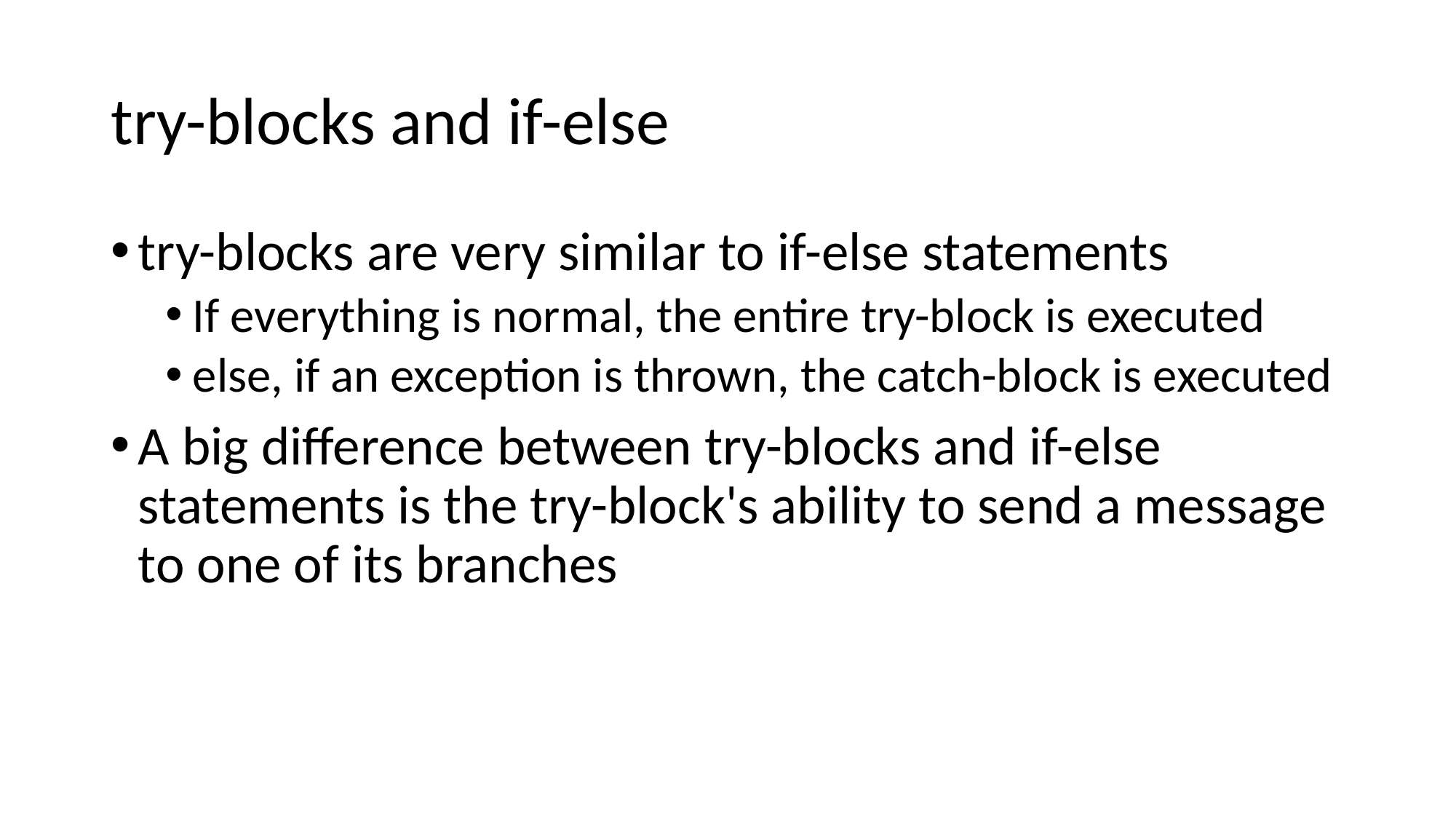

# try-blocks and if-else
try-blocks are very similar to if-else statements
If everything is normal, the entire try-block is executed
else, if an exception is thrown, the catch-block is executed
A big difference between try-blocks and if-else statements is the try-block's ability to send a message to one of its branches